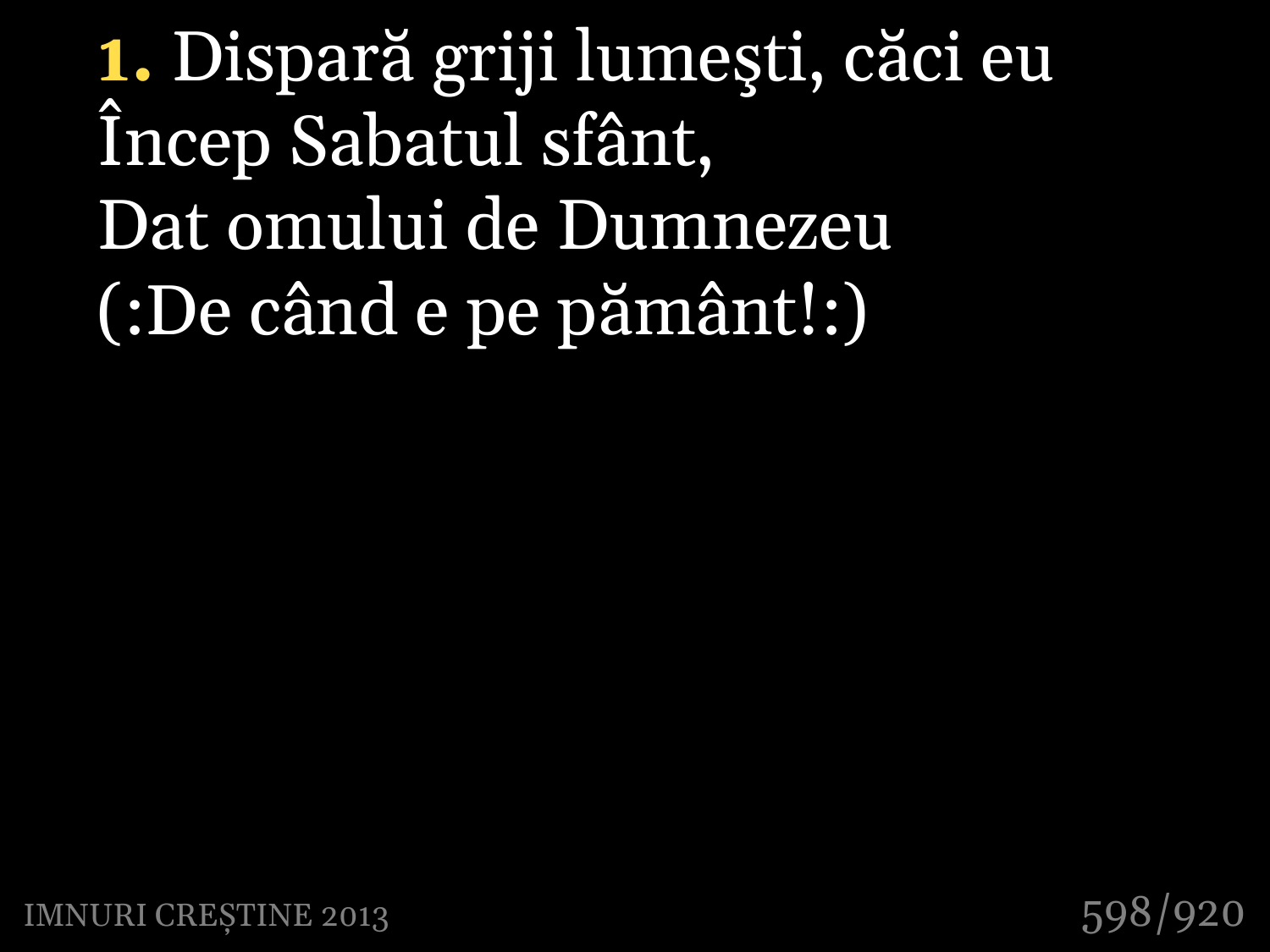

1. Dispară griji lumeşti, căci eu
Încep Sabatul sfânt,
Dat omului de Dumnezeu
(:De când e pe pământ!:)
598/920
IMNURI CREȘTINE 2013